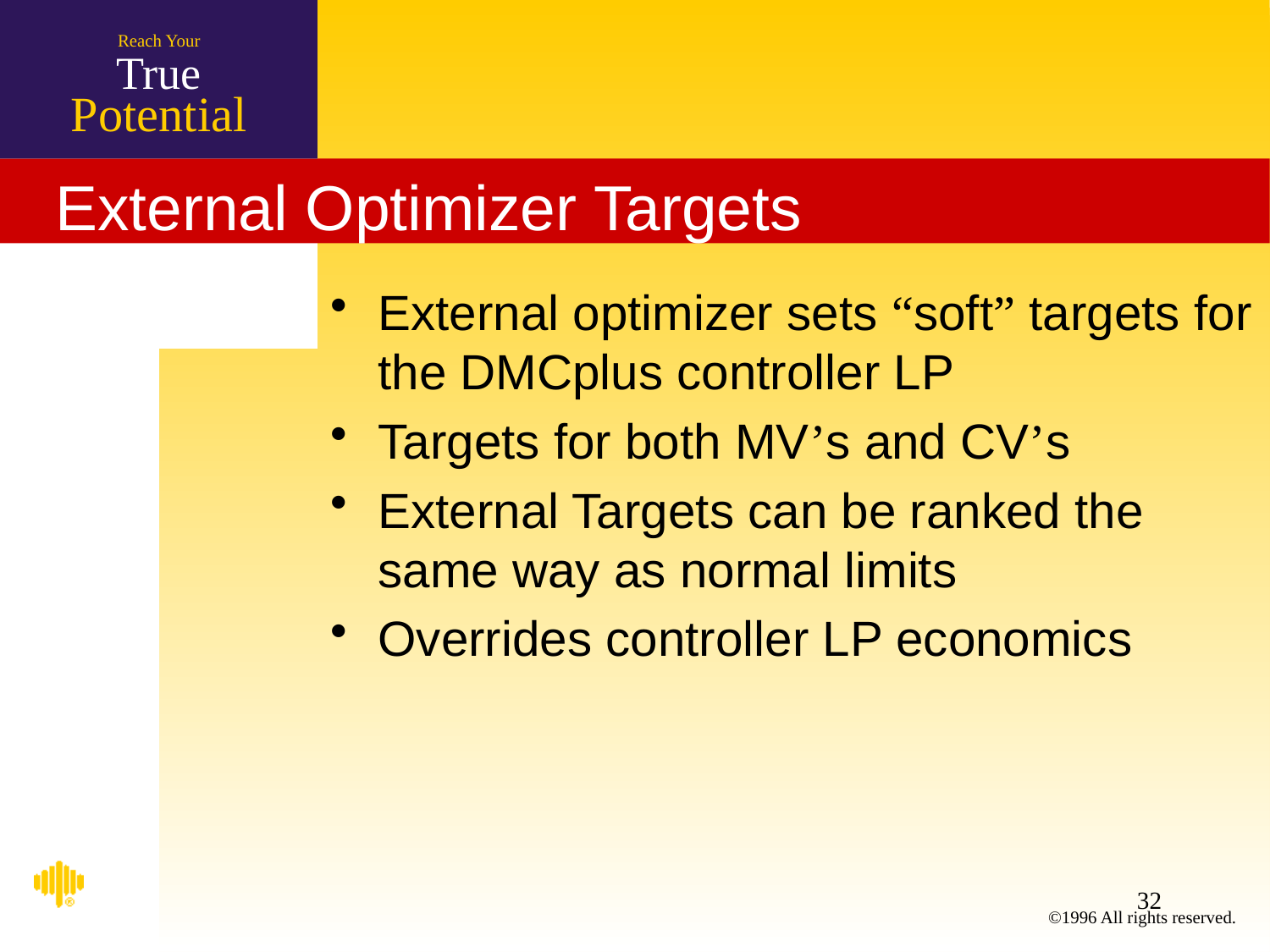

# External Optimizer Targets
External optimizer sets “soft” targets for the DMCplus controller LP
Targets for both MV’s and CV’s
External Targets can be ranked the same way as normal limits
Overrides controller LP economics
32